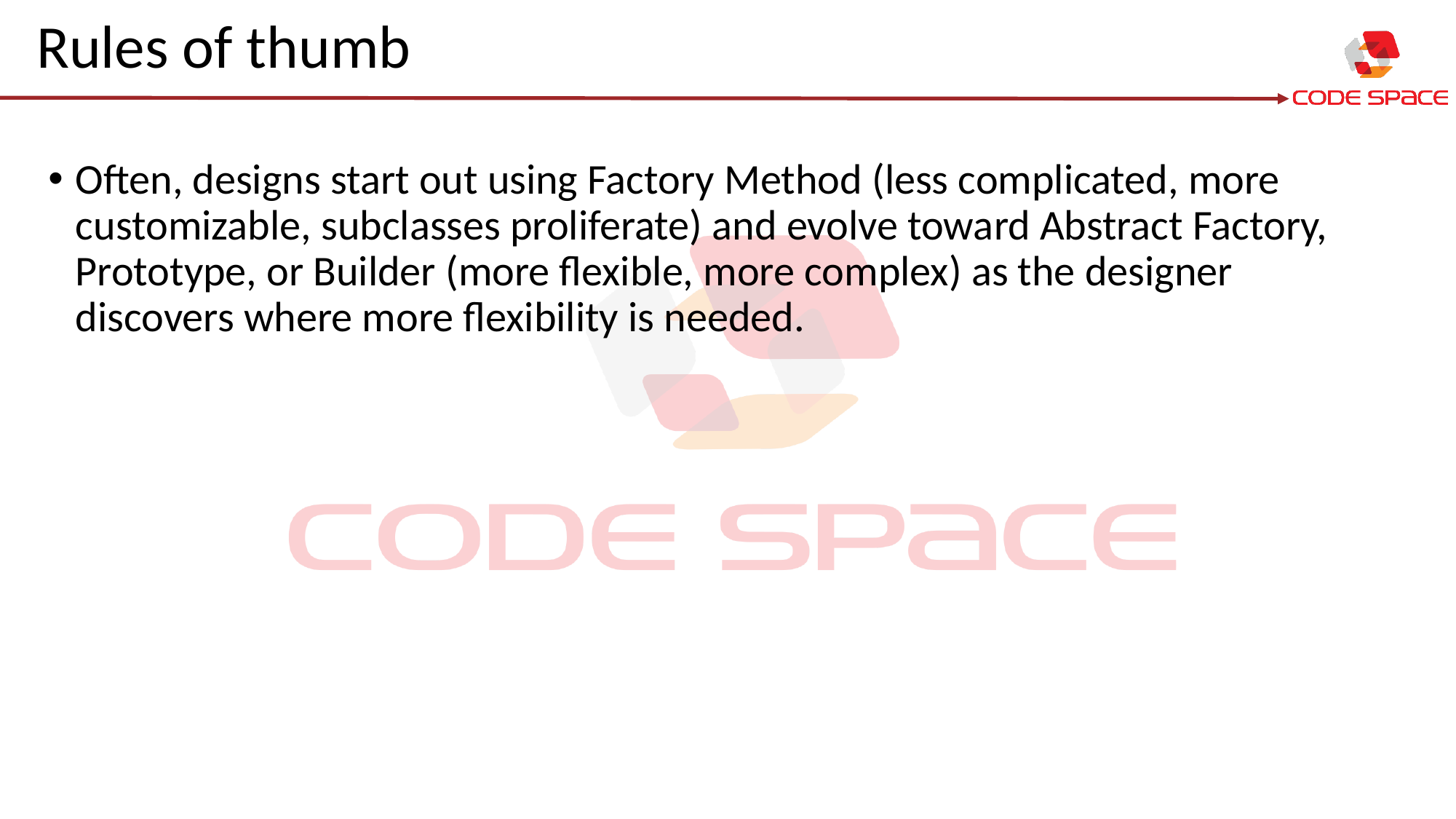

# Rules of thumb
Often, designs start out using Factory Method (less complicated, more customizable, subclasses proliferate) and evolve toward Abstract Factory, Prototype, or Builder (more flexible, more complex) as the designer discovers where more flexibility is needed.